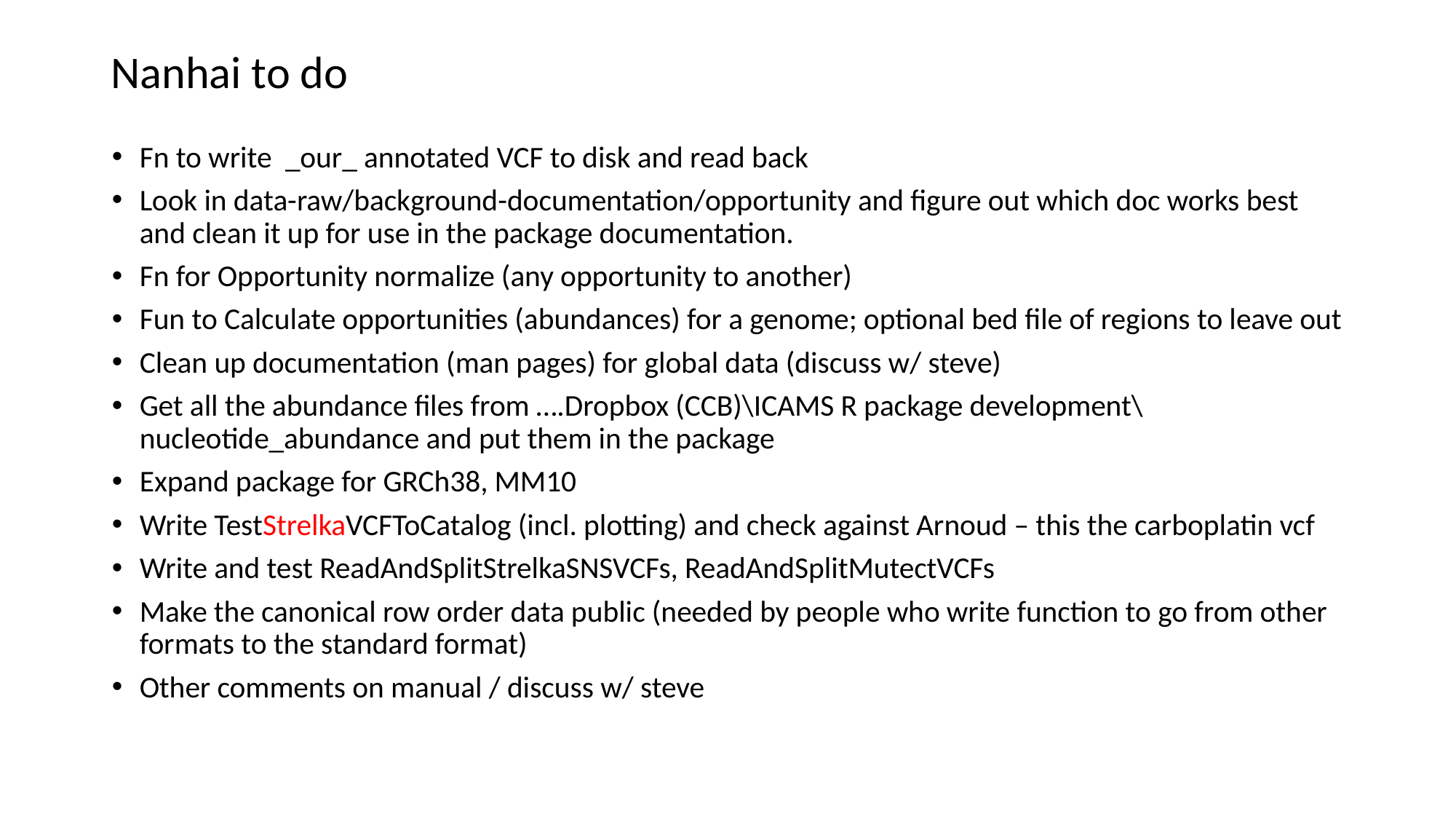

# Nanhai to do
Fn to write  _our_ annotated VCF to disk and read back
Look in data-raw/background-documentation/opportunity and figure out which doc works best and clean it up for use in the package documentation.
Fn for Opportunity normalize (any opportunity to another)
Fun to Calculate opportunities (abundances) for a genome; optional bed file of regions to leave out
Clean up documentation (man pages) for global data (discuss w/ steve)
Get all the abundance files from ….Dropbox (CCB)\ICAMS R package development\nucleotide_abundance and put them in the package
Expand package for GRCh38, MM10
Write TestStrelkaVCFToCatalog (incl. plotting) and check against Arnoud – this the carboplatin vcf
Write and test ReadAndSplitStrelkaSNSVCFs, ReadAndSplitMutectVCFs
Make the canonical row order data public (needed by people who write function to go from other formats to the standard format)
Other comments on manual / discuss w/ steve